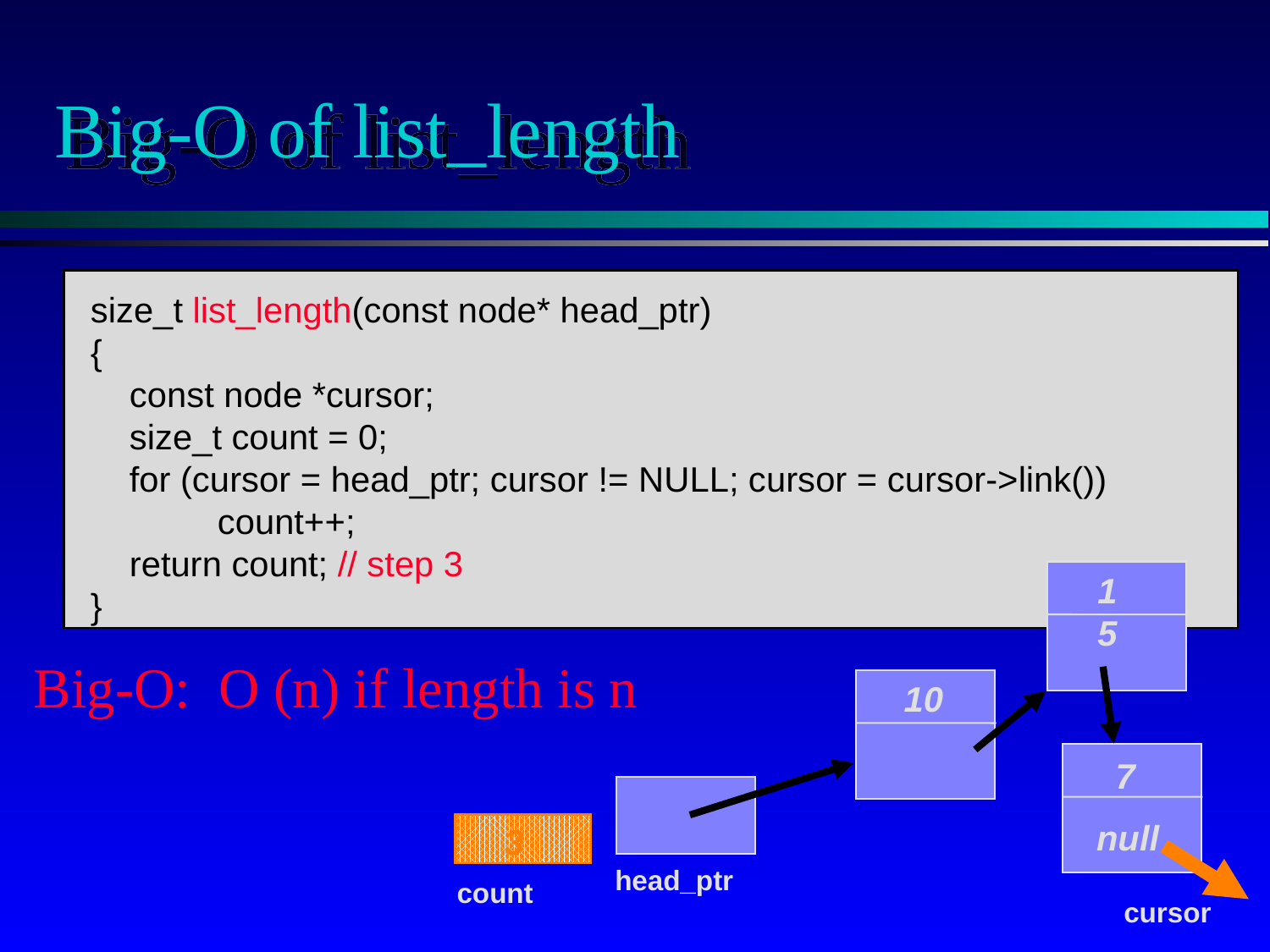

# Big-O of list_length

size_t list_length(const node* head_ptr)
{
    const node *cursor;
    size_t count = 0;
    for (cursor = head_ptr; cursor != NULL; cursor = cursor->link())
	count++;
    return count; // step 3
}

15

Big-O:  O (n) if length is n

10

7

null
3

head_ptr
count
cursor